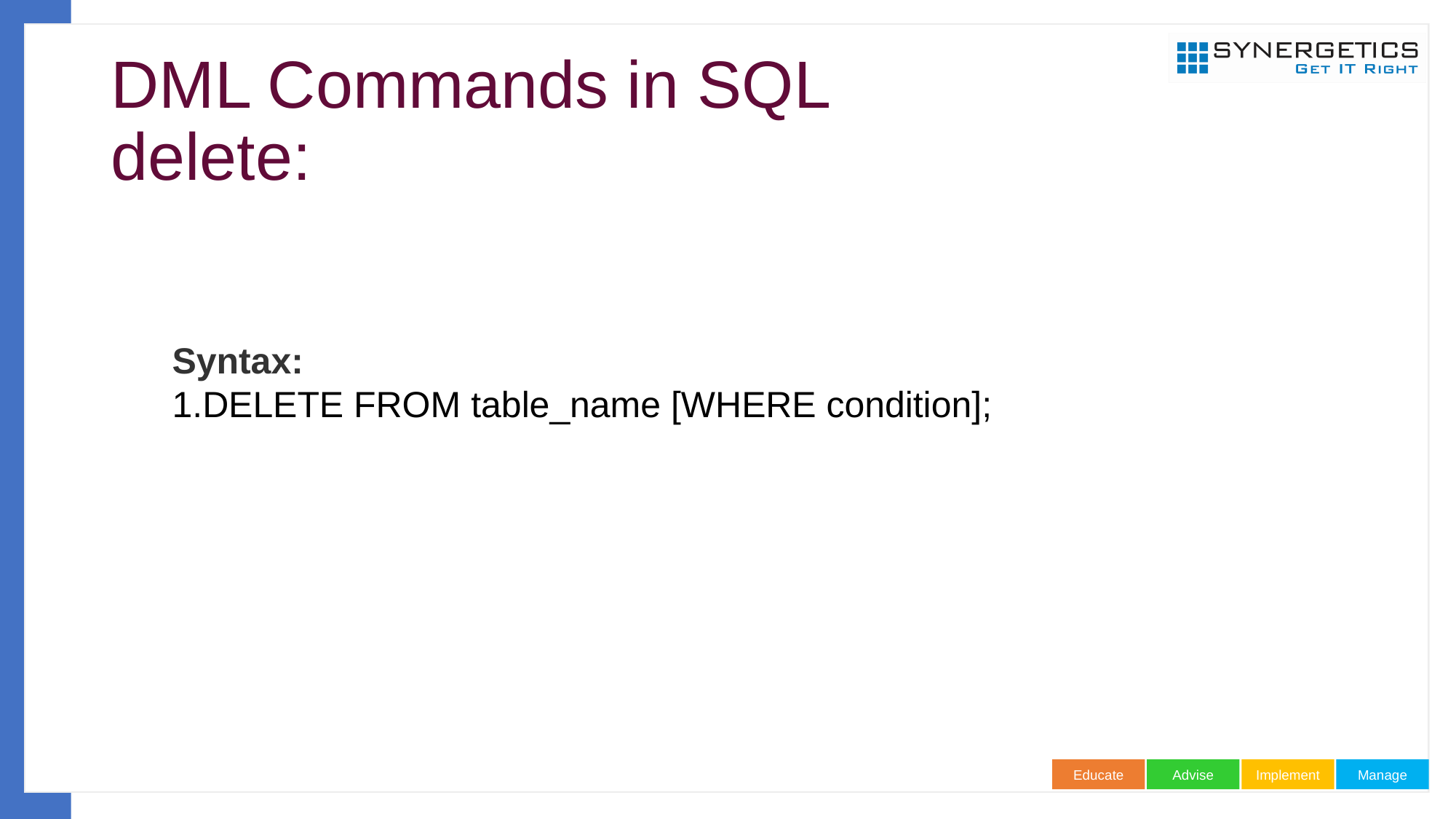

# DML Commands in SQL delete:
Syntax:
DELETE FROM table_name [WHERE condition];